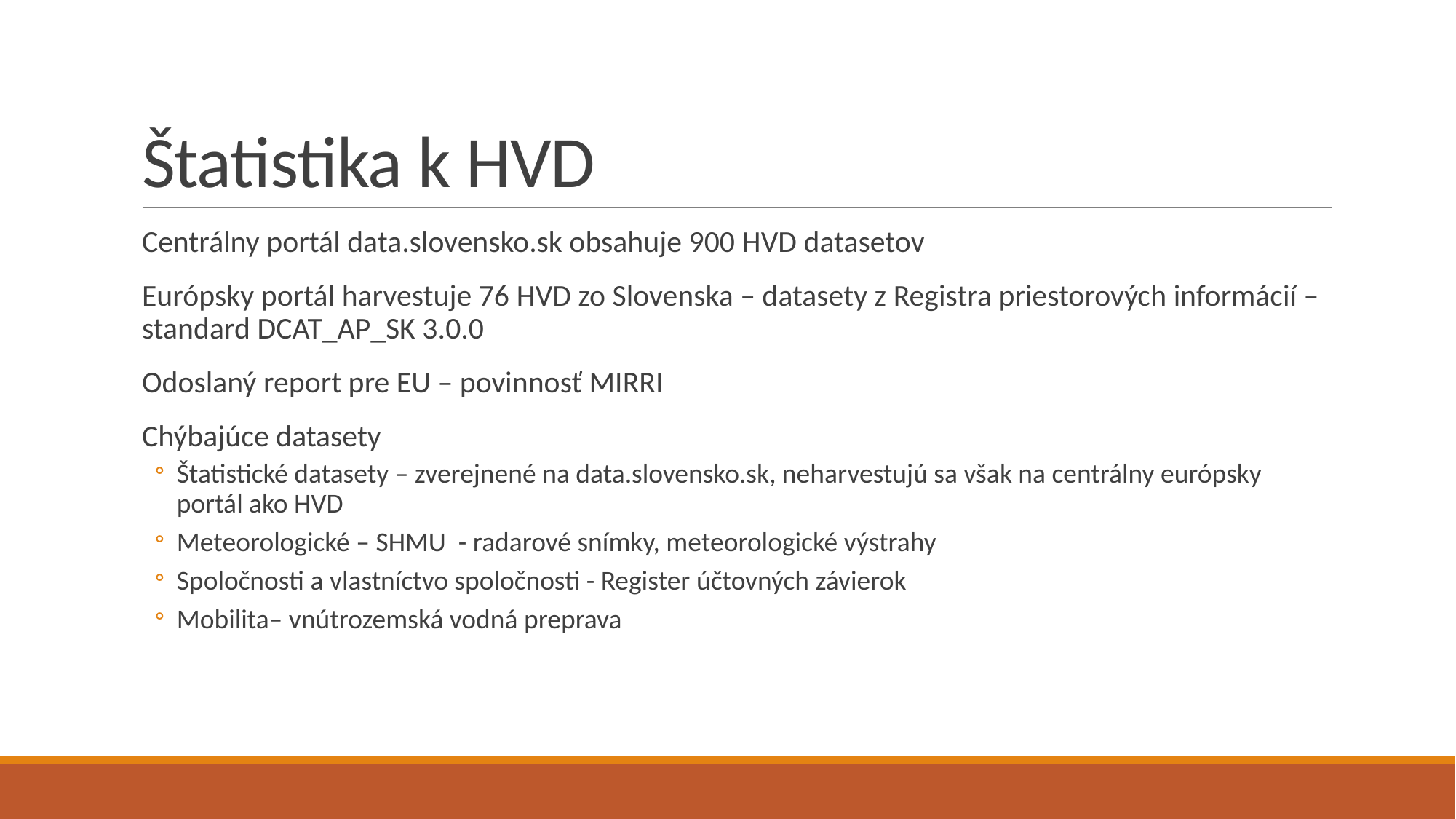

# Štatistika k HVD
Centrálny portál data.slovensko.sk obsahuje 900 HVD datasetov
Európsky portál harvestuje 76 HVD zo Slovenska – datasety z Registra priestorových informácií –standard DCAT_AP_SK 3.0.0
Odoslaný report pre EU – povinnosť MIRRI
Chýbajúce datasety
Štatistické datasety – zverejnené na data.slovensko.sk, neharvestujú sa však na centrálny európsky portál ako HVD
Meteorologické – SHMU  - radarové snímky, meteorologické výstrahy
Spoločnosti a vlastníctvo spoločnosti - Register účtovných závierok
Mobilita– vnútrozemská vodná preprava